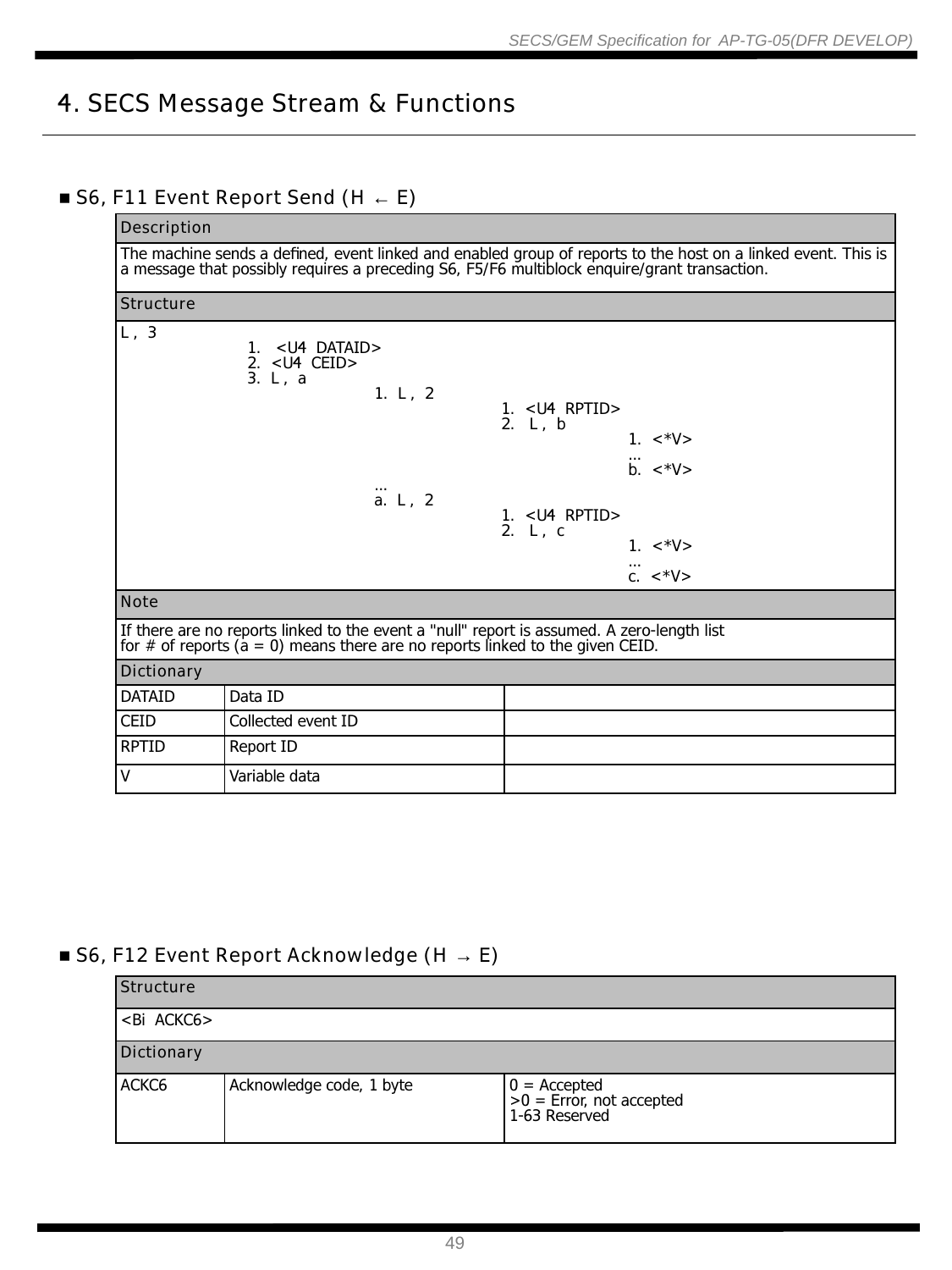

4. SECS Message Stream & Functions
| ■ S6, F11 Event Report Send (H ← E) |  |  |  |
| --- | --- | --- | --- |
|  | Description |  |  |
|  | The machine sends a defined, event linked and enabled group of reports to the host on a linked event. This is a message that possibly requires a preceding S6, F5/F6 multiblock enquire/grant transaction. |  |  |
|  | Structure |  |  |
|  | L , 3 1. <U4 DATAID> 2. <U4 CEID> 3. L , a 1. L , 2 1. <U4 RPTID> 2. L , b 1. <\*V> … b. <\*V> … a. L , 2 1. <U4 RPTID> 2. L , c 1. <\*V> … c. <\*V> |  |  |
|  | Note |  |  |
|  | If there are no reports linked to the event a "null" report is assumed. A zero-length list for # of reports (a = 0) means there are no reports linked to the given CEID. |  |  |
|  | Dictionary |  |  |
|  | DATAID | Data ID |  |
|  | CEID | Collected event ID |  |
|  | RPTID | Report ID |  |
|  | V | Variable data |  |
| ■ S6, F12 Event Report Acknowledge (H → E) |  |  |  |
| --- | --- | --- | --- |
|  | Structure |  |  |
|  | <Bi ACKC6> |  |  |
|  | Dictionary |  |  |
|  | ACKC6 | Acknowledge code, 1 byte | 0 = Accepted >0 = Error, not accepted 1-63 Reserved |